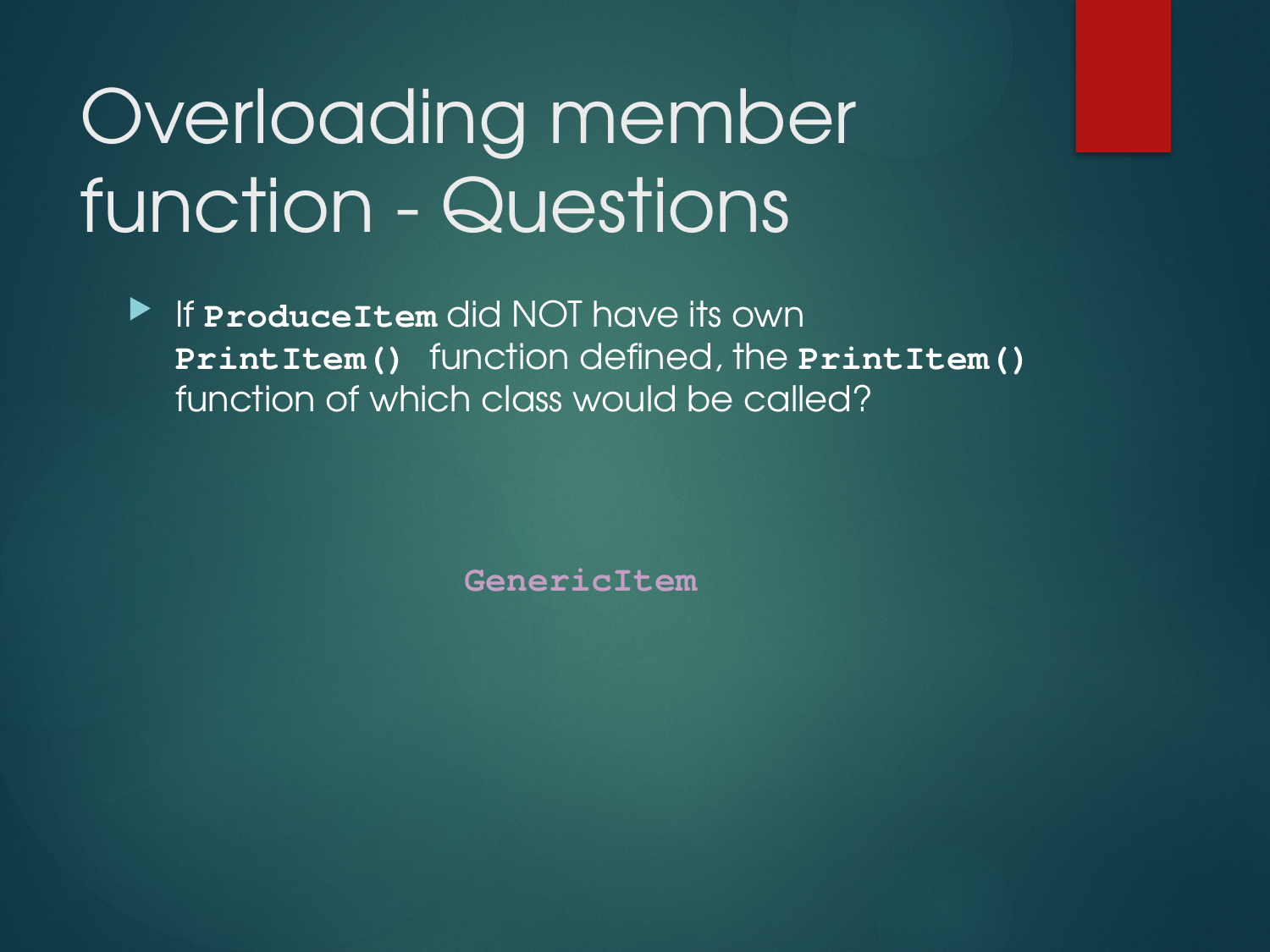

# Overloading member function - Questions
If ProduceItem did NOT have its own PrintItem() function defined, the PrintItem() function of which class would be called?

GenericItem